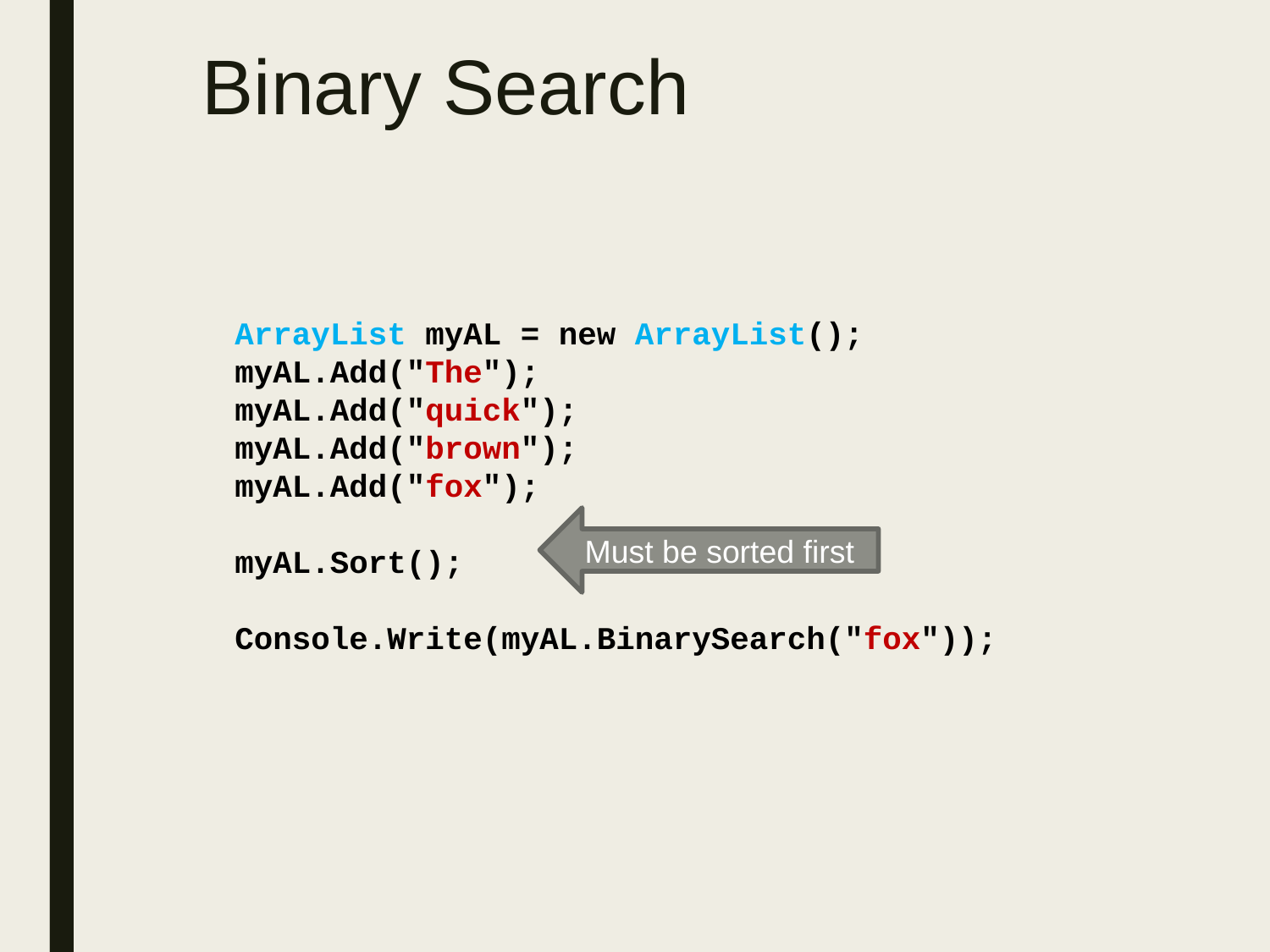

# Binary Search
ArrayList myAL = new ArrayList();
myAL.Add("The");
myAL.Add("quick");
myAL.Add("brown");
myAL.Add("fox");

myAL.Sort();

Console.Write(myAL.BinarySearch("fox"));
Must be sorted first